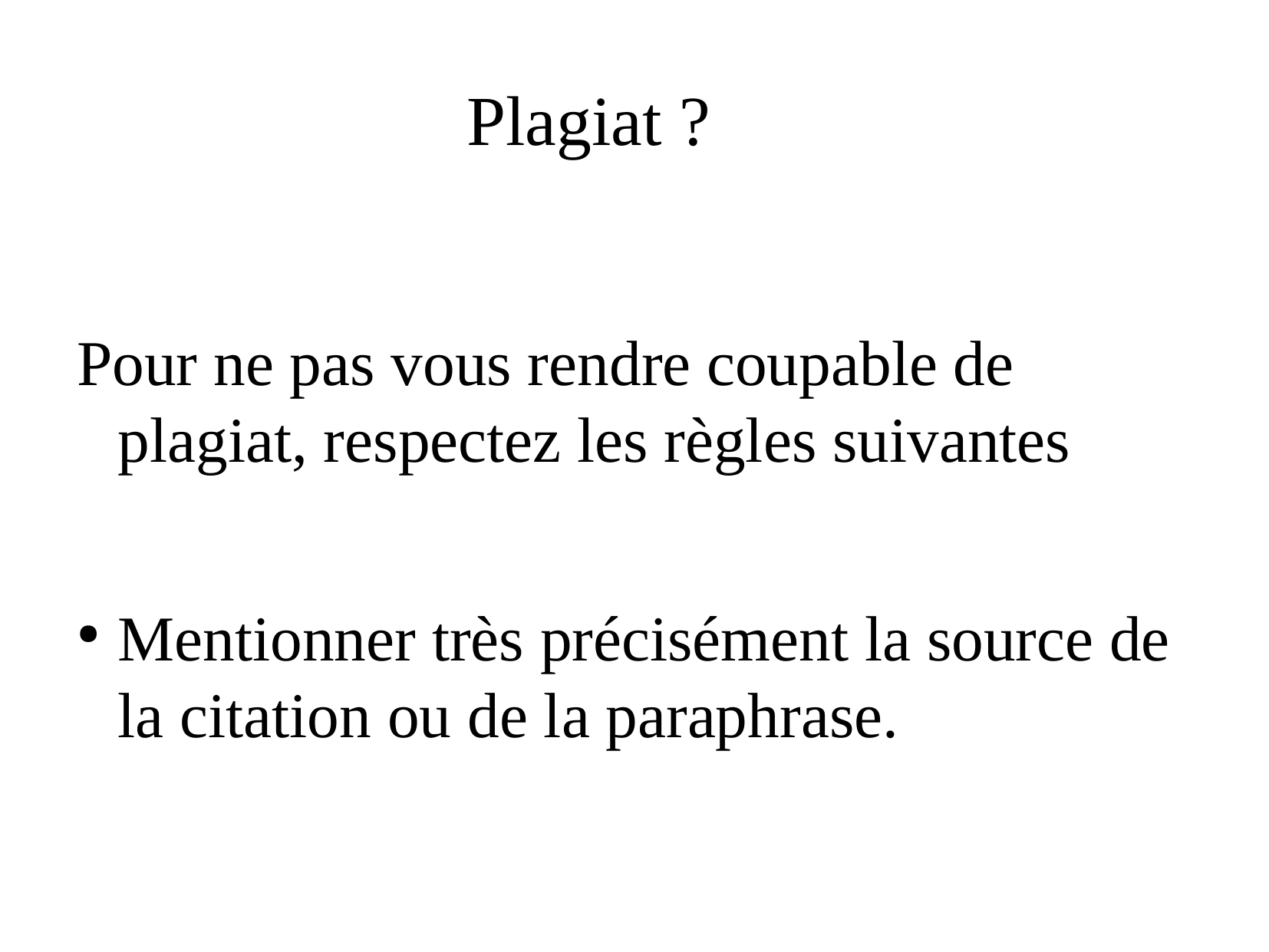

Plagiat ?

Pour ne pas vous rendre coupable de plagiat, respectez les règles suivantes

Mentionner très précisément la source de la citation ou de la paraphrase.